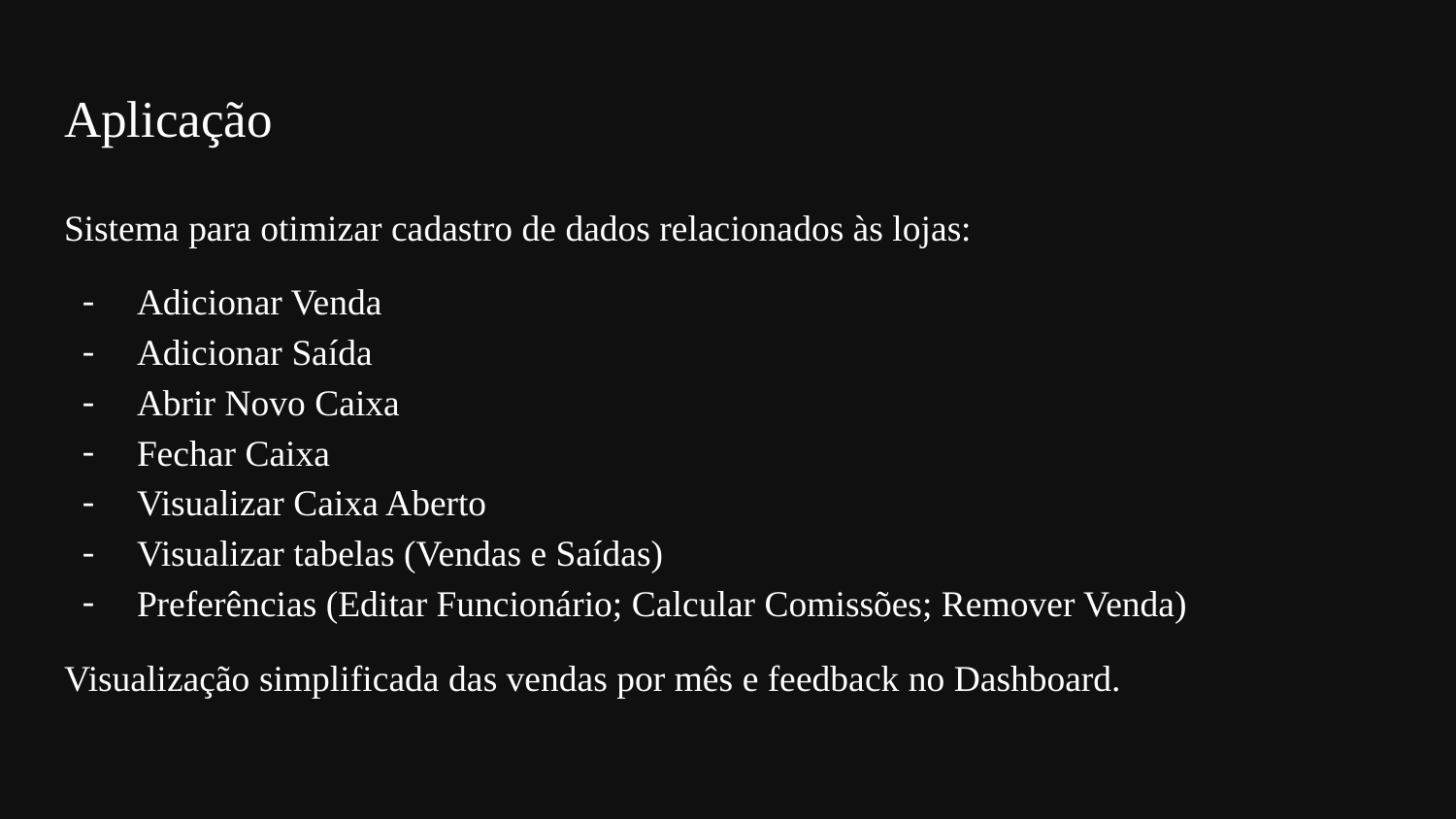

# Aplicação
Sistema para otimizar cadastro de dados relacionados às lojas:
Adicionar Venda
Adicionar Saída
Abrir Novo Caixa
Fechar Caixa
Visualizar Caixa Aberto
Visualizar tabelas (Vendas e Saídas)
Preferências (Editar Funcionário; Calcular Comissões; Remover Venda)
Visualização simplificada das vendas por mês e feedback no Dashboard.